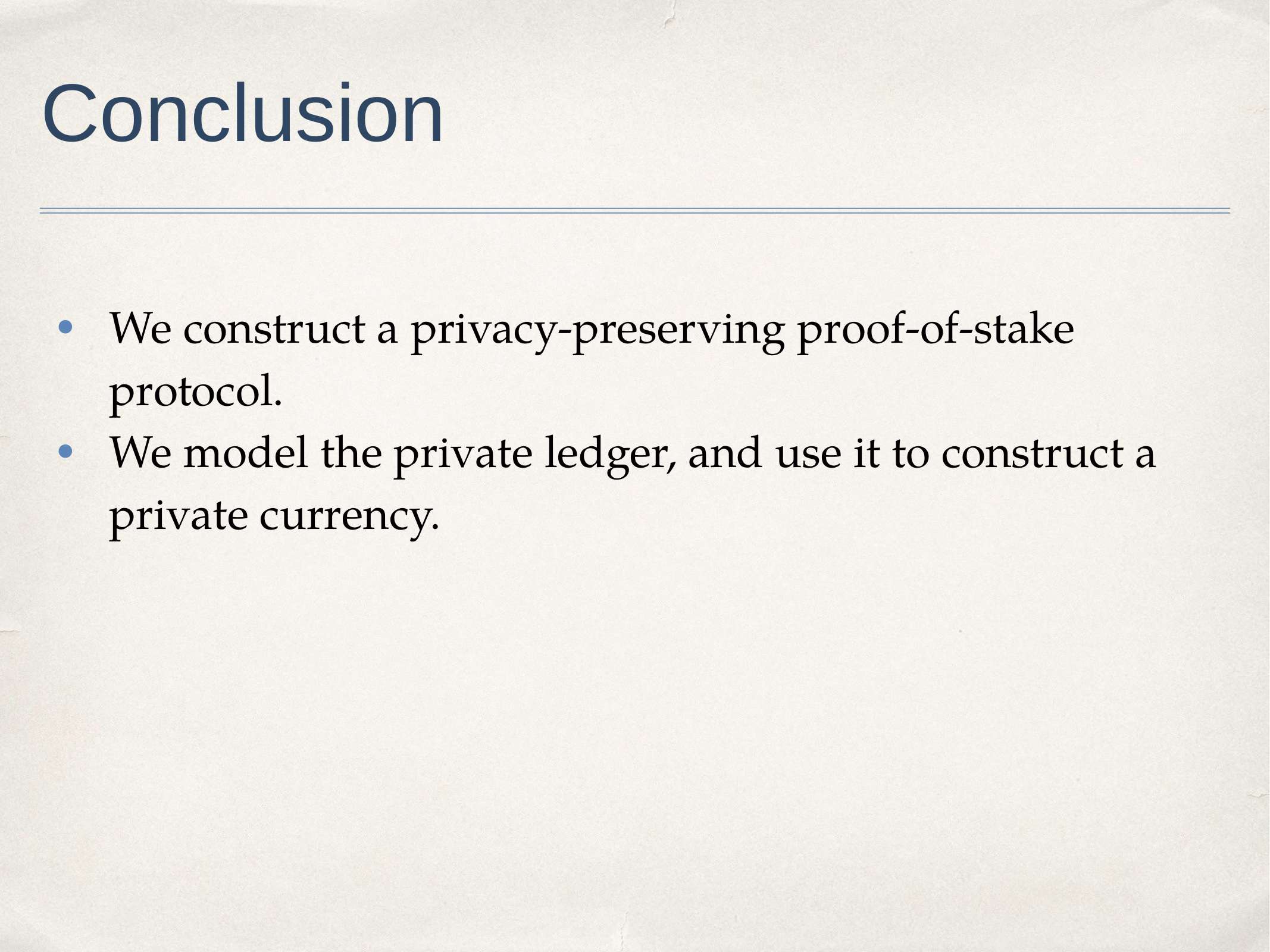

# Conclusion

We construct a privacy-preserving proof-of-stake protocol.
We model the private ledger, and use it to construct a private currency.